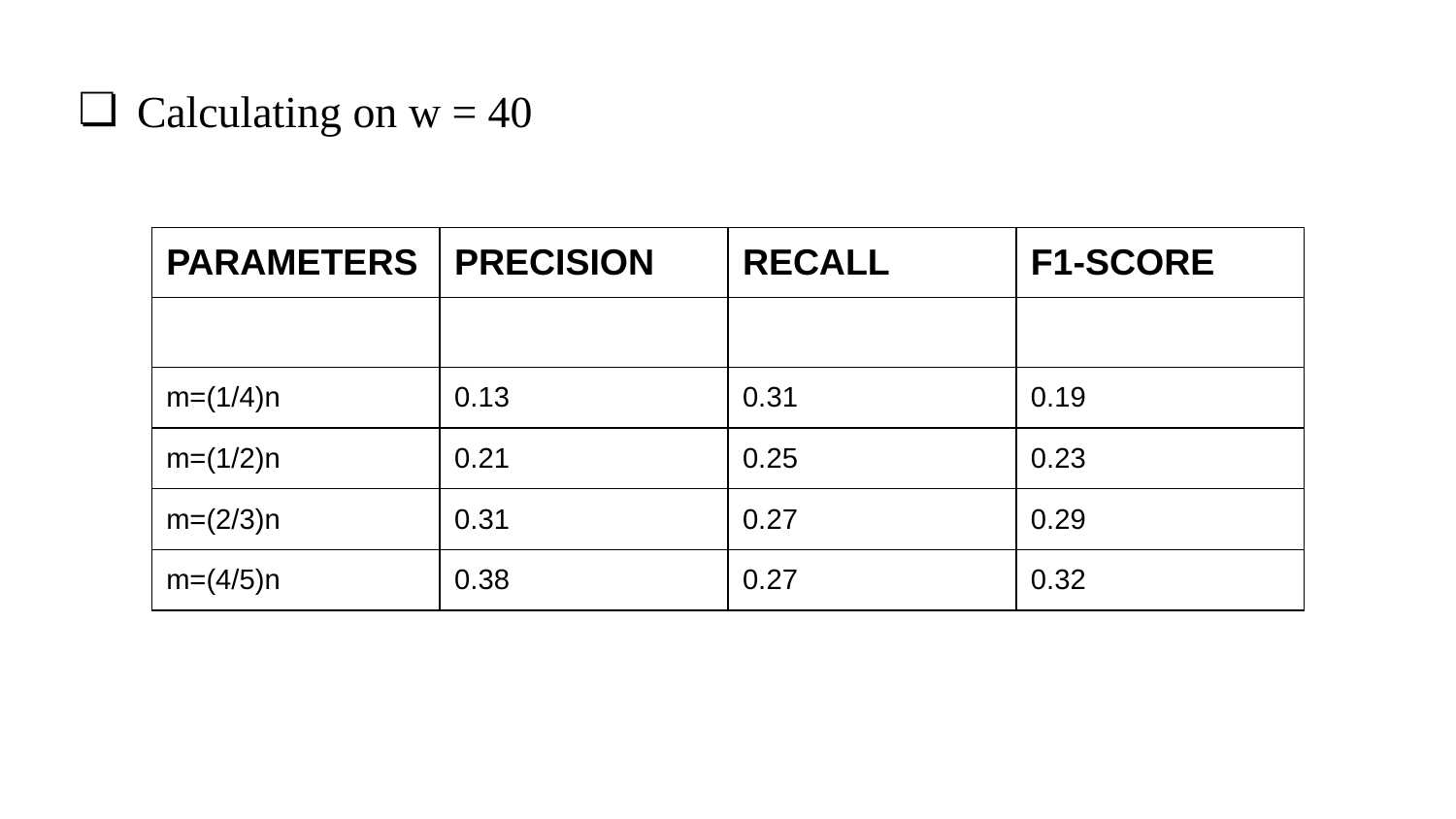

# Calculating on w = 40

| PARAMETERS | PRECISION | RECALL | F1-SCORE |
| --- | --- | --- | --- |
|  |  |  |  |
| m=(1/4)n | 0.13 | 0.31 | 0.19 |
| m=(1/2)n | 0.21 | 0.25 | 0.23 |
| m=(2/3)n | 0.31 | 0.27 | 0.29 |
| m=(4/5)n | 0.38 | 0.27 | 0.32 |